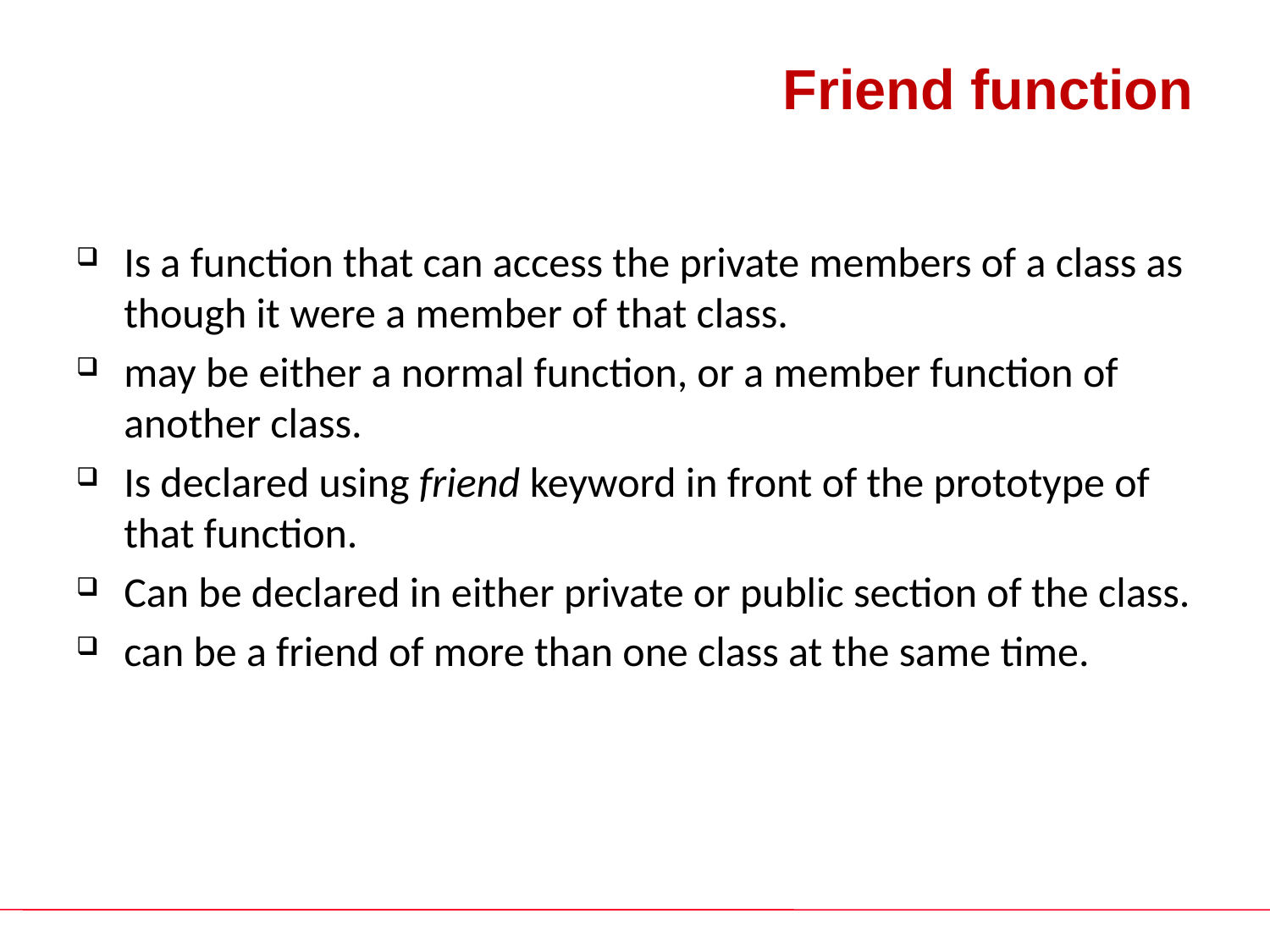

# Friend function

Is a function that can access the private members of a class as though it were a member of that class.
may be either a normal function, or a member function of another class.
Is declared using friend keyword in front of the prototype of that function.
Can be declared in either private or public section of the class.
can be a friend of more than one class at the same time.